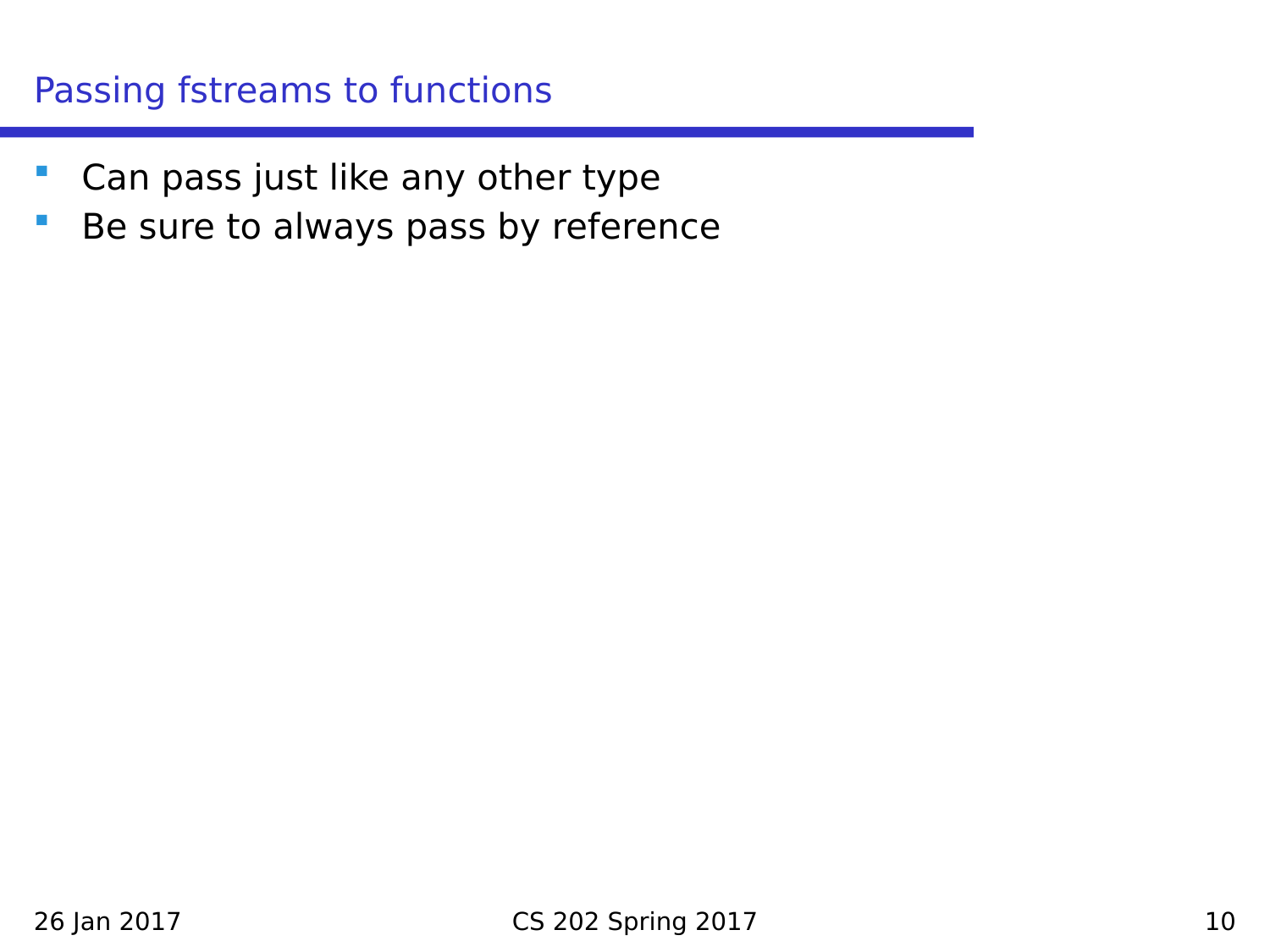

# Passing fstreams to functions
Can pass just like any other type
Be sure to always pass by reference
26 Jan 2017
CS 202 Spring 2017
10